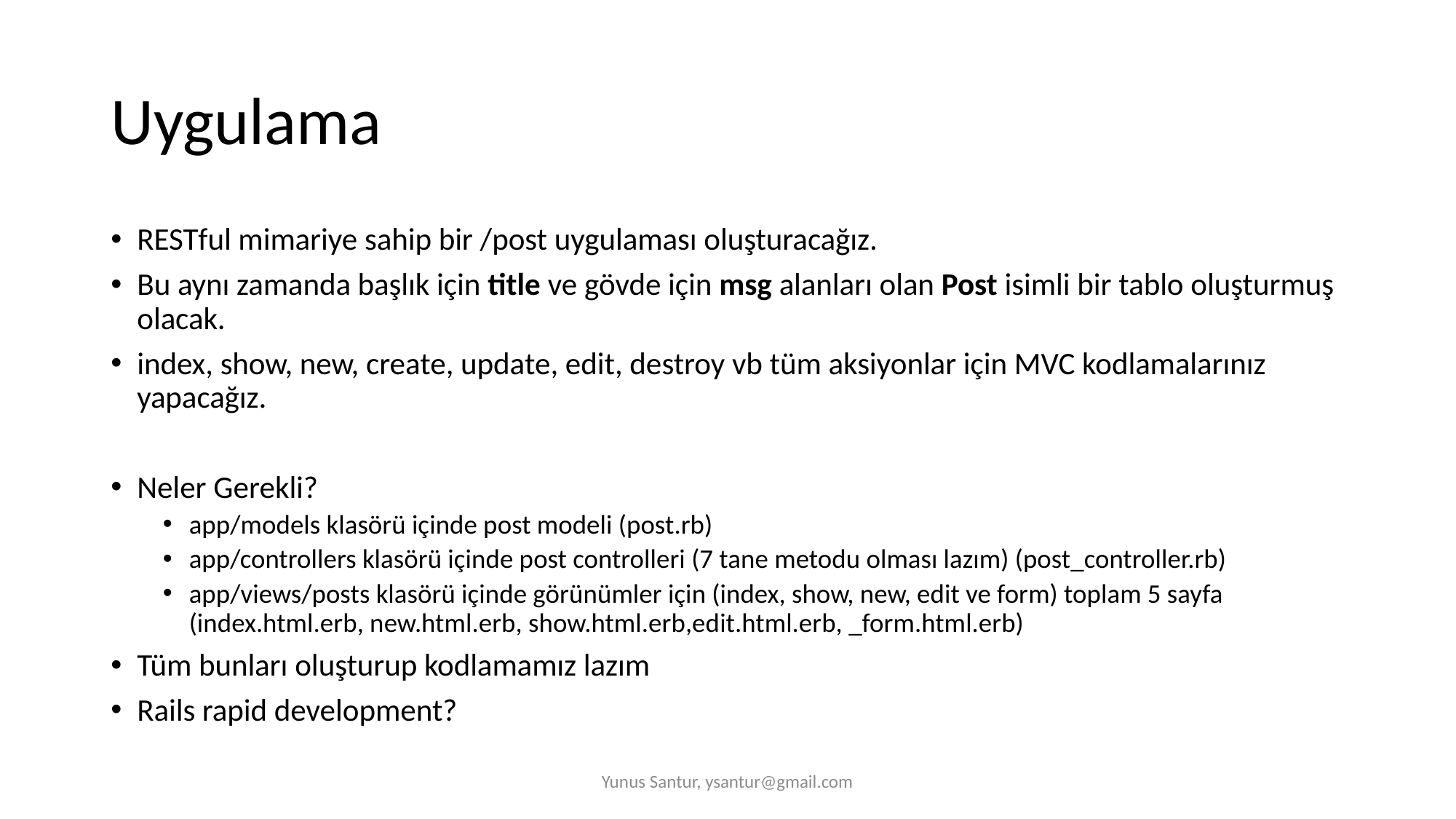

# Uygulama
RESTful mimariye sahip bir /post uygulaması oluşturacağız.
Bu aynı zamanda başlık için title ve gövde için msg alanları olan Post isimli bir tablo oluşturmuş olacak.
index, show, new, create, update, edit, destroy vb tüm aksiyonlar için MVC kodlamalarınız yapacağız.

Neler Gerekli?
app/models klasörü içinde post modeli (post.rb)
app/controllers klasörü içinde post controlleri (7 tane metodu olması lazım) (post_controller.rb)
app/views/posts klasörü içinde görünümler için (index, show, new, edit ve form) toplam 5 sayfa (index.html.erb, new.html.erb, show.html.erb,edit.html.erb, _form.html.erb)
Tüm bunları oluşturup kodlamamız lazım
Rails rapid development?
Yunus Santur, ysantur@gmail.com